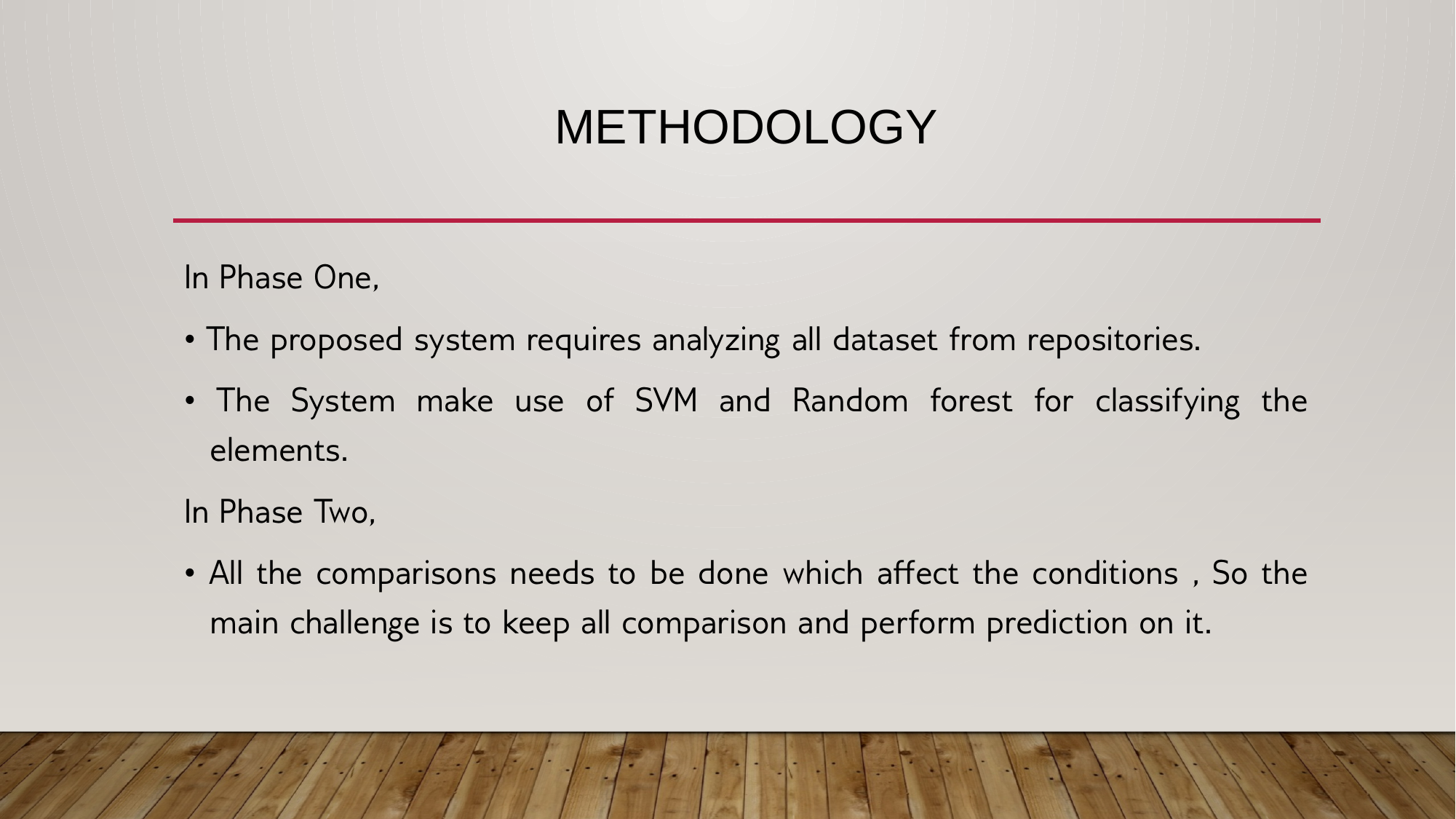

# Methodology
In Phase One,
• The proposed system requires analyzing all dataset from repositories.
• The System make use of SVM and Random forest for classifying the elements.
In Phase Two,
• All the comparisons needs to be done which affect the conditions , So the main challenge is to keep all comparison and perform prediction on it.